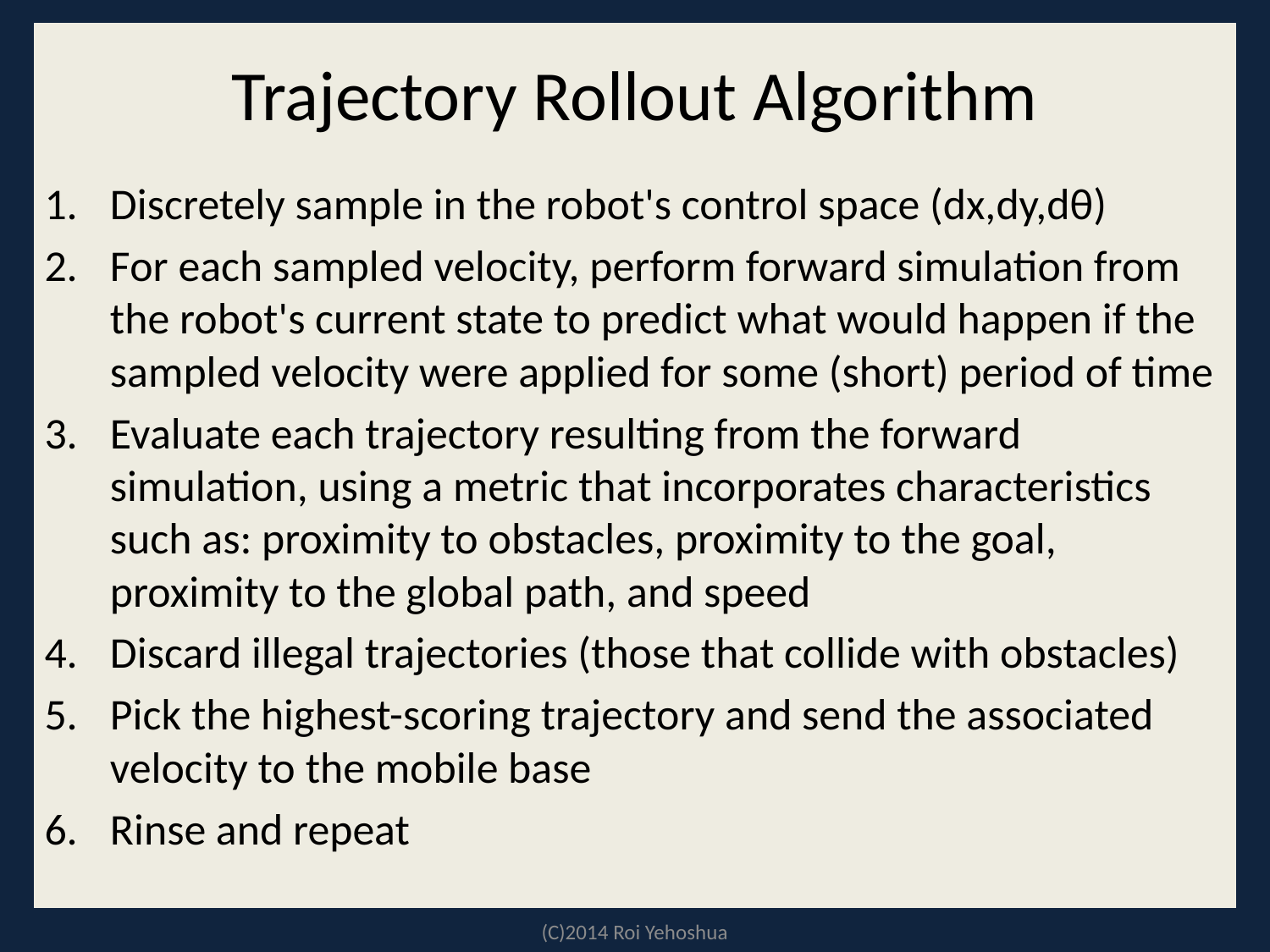

# Trajectory Rollout Algorithm
Discretely sample in the robot's control space (dx,dy,dθ)
For each sampled velocity, perform forward simulation from the robot's current state to predict what would happen if the sampled velocity were applied for some (short) period of time
Evaluate each trajectory resulting from the forward simulation, using a metric that incorporates characteristics such as: proximity to obstacles, proximity to the goal, proximity to the global path, and speed
Discard illegal trajectories (those that collide with obstacles)
Pick the highest-scoring trajectory and send the associated velocity to the mobile base
Rinse and repeat

(C)2014 Roi Yehoshua